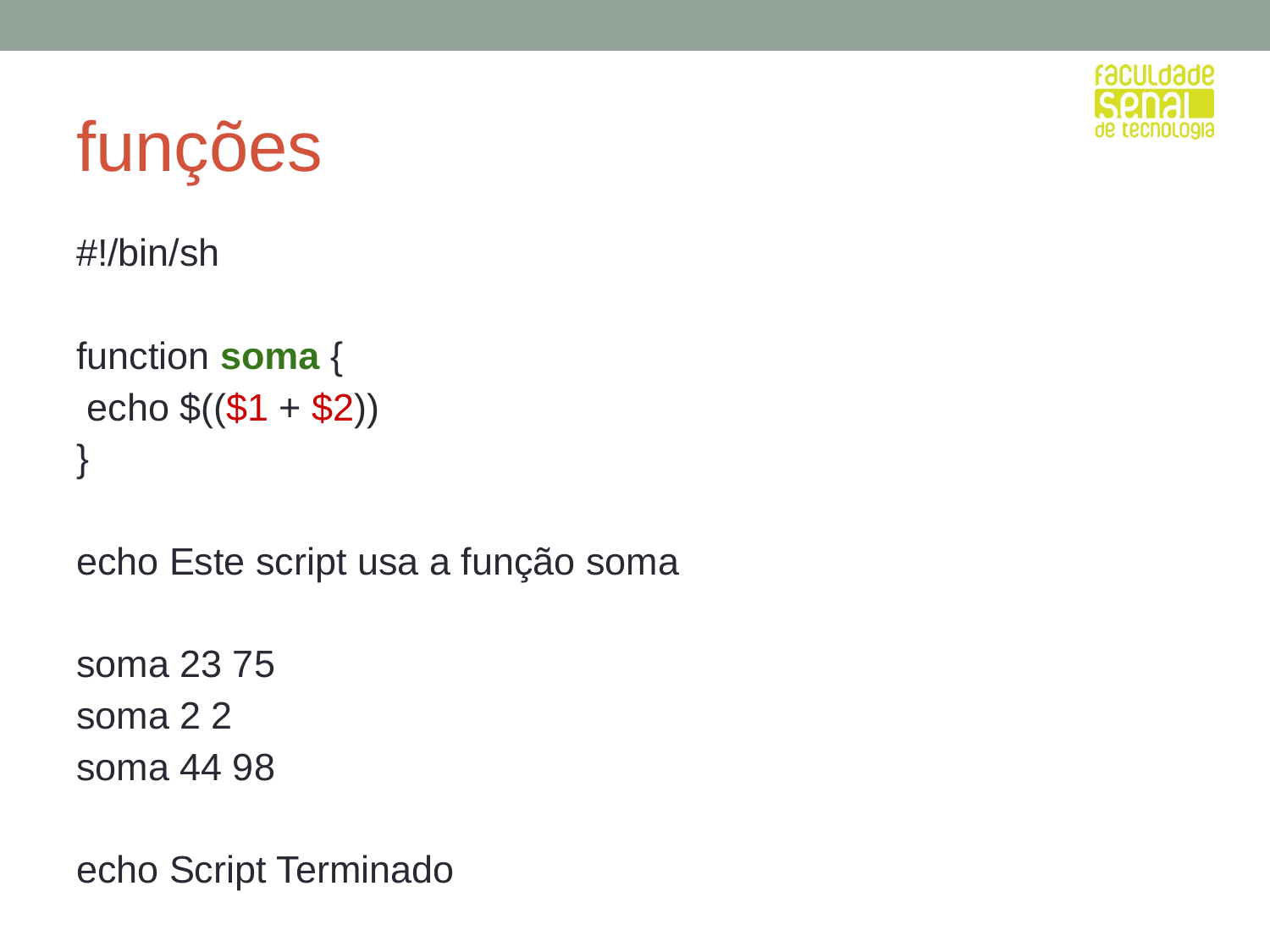

# funções
#!/bin/sh

function soma {
 echo $(($1 + $2))
}

echo Este script usa a função soma

soma 23 75
soma 2 2
soma 44 98

echo Script Terminado